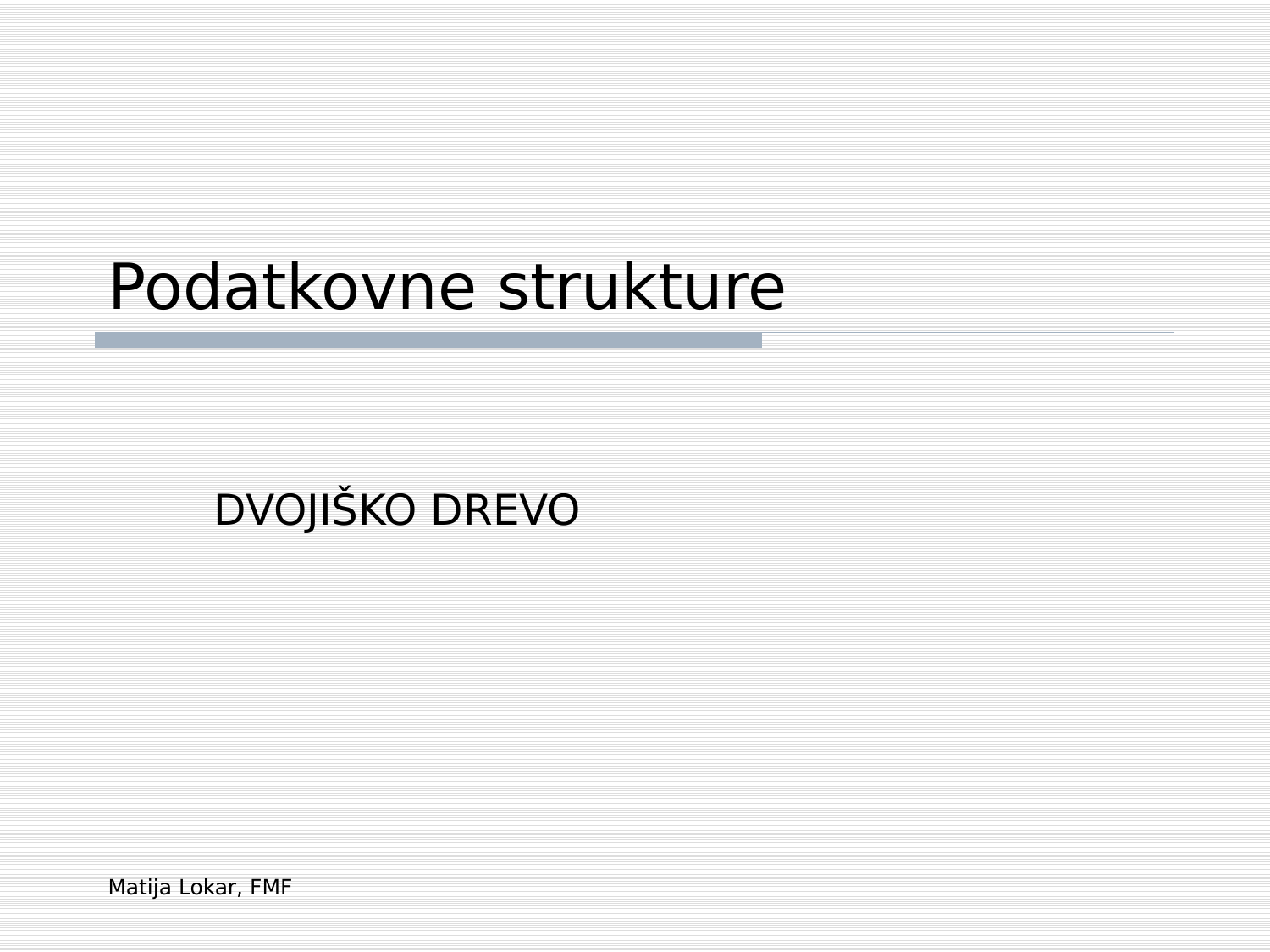

# Podatkovne strukture
DVOJIŠKO DREVO
Matija Lokar, FMF